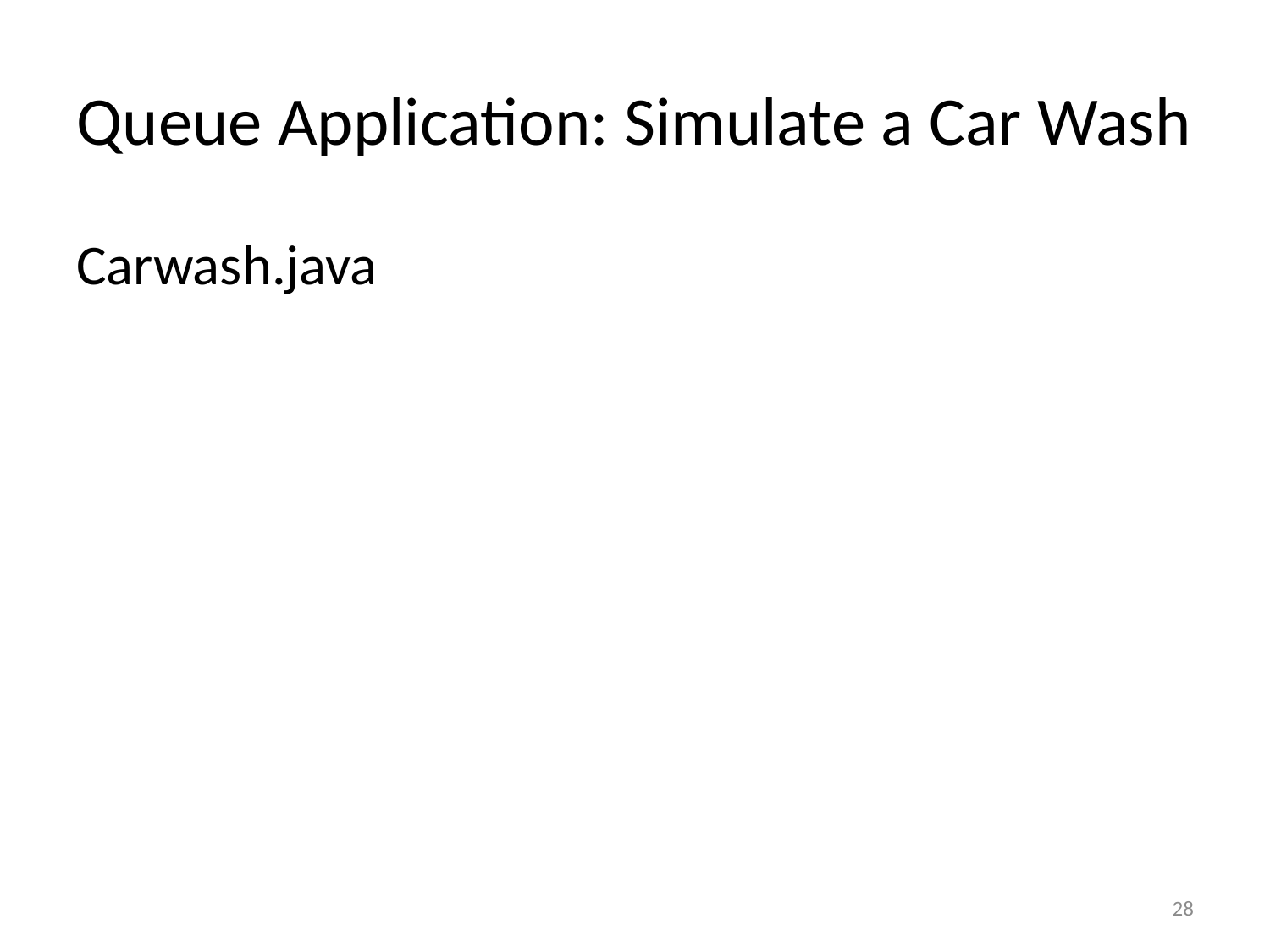

# Queue Application: Simulate a Car Wash
Carwash.java
28